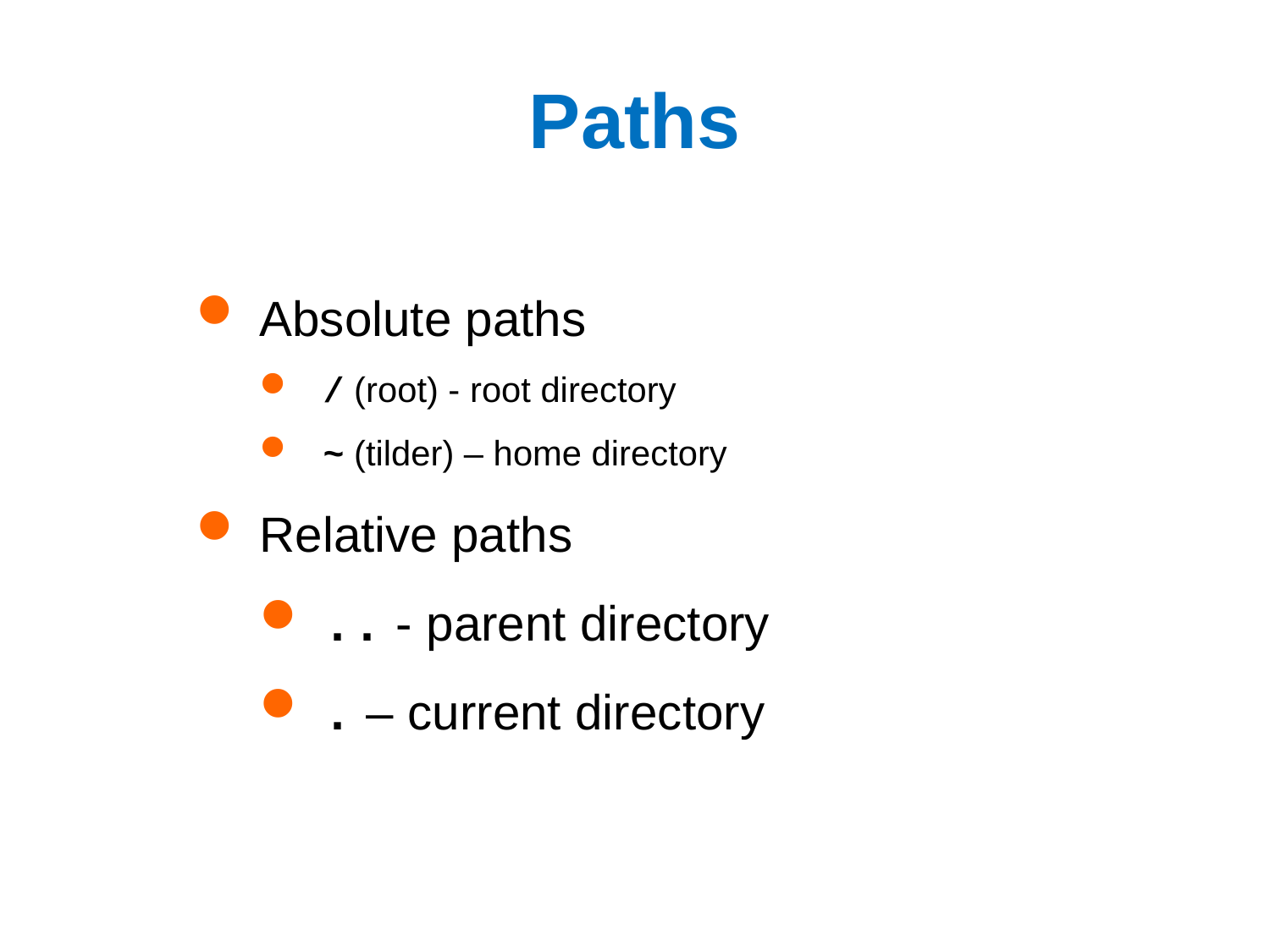

# Paths
Absolute paths
/ (root) - root directory
~ (tilder) – home directory
Relative paths
.. - parent directory
. – current directory